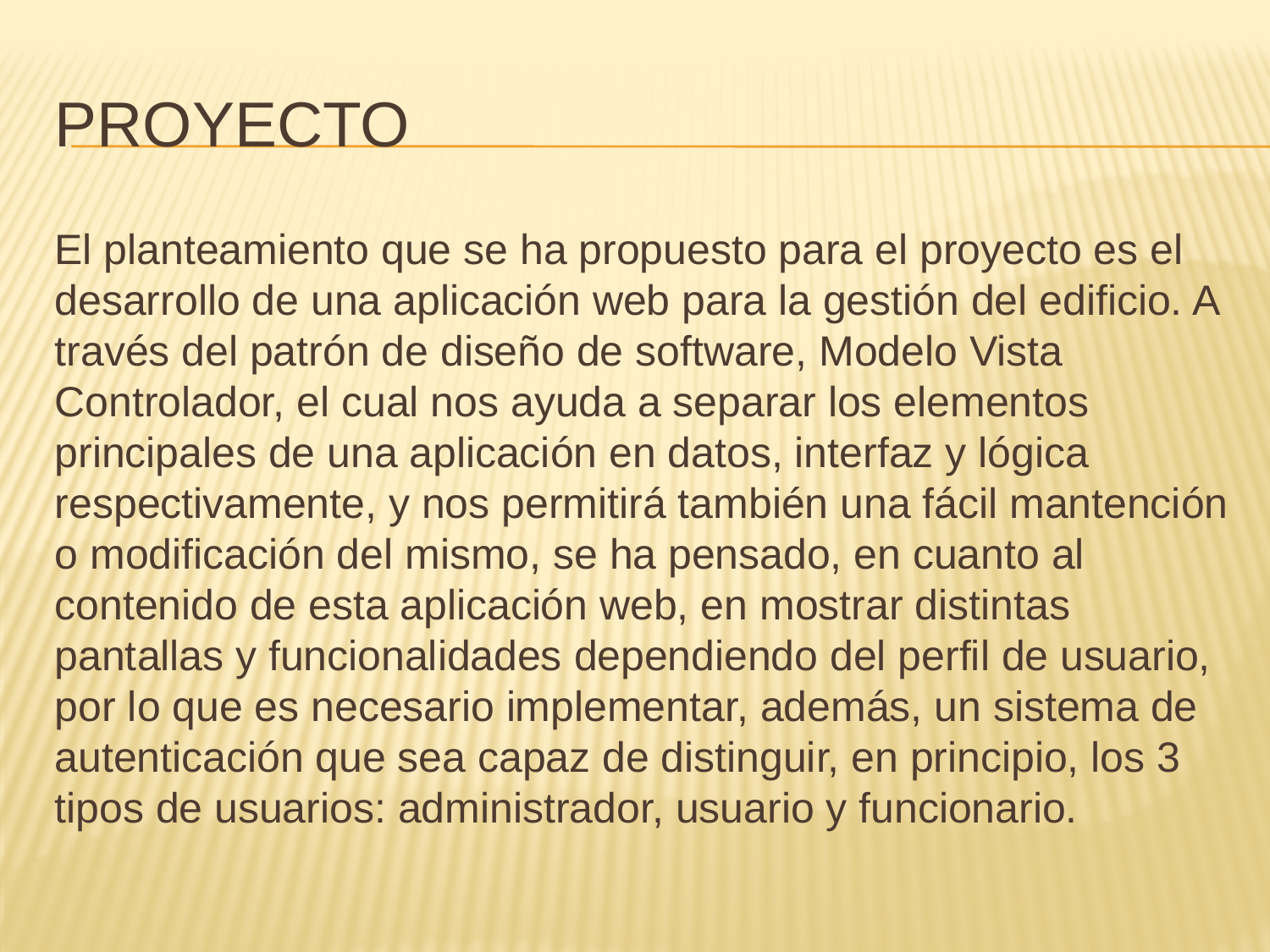

# Proyecto
El planteamiento que se ha propuesto para el proyecto es el desarrollo de una aplicación web para la gestión del edificio. A través del patrón de diseño de software, Modelo Vista Controlador, el cual nos ayuda a separar los elementos principales de una aplicación en datos, interfaz y lógica respectivamente, y nos permitirá también una fácil mantención o modificación del mismo, se ha pensado, en cuanto al contenido de esta aplicación web, en mostrar distintas pantallas y funcionalidades dependiendo del perfil de usuario, por lo que es necesario implementar, además, un sistema de autenticación que sea capaz de distinguir, en principio, los 3 tipos de usuarios: administrador, usuario y funcionario.